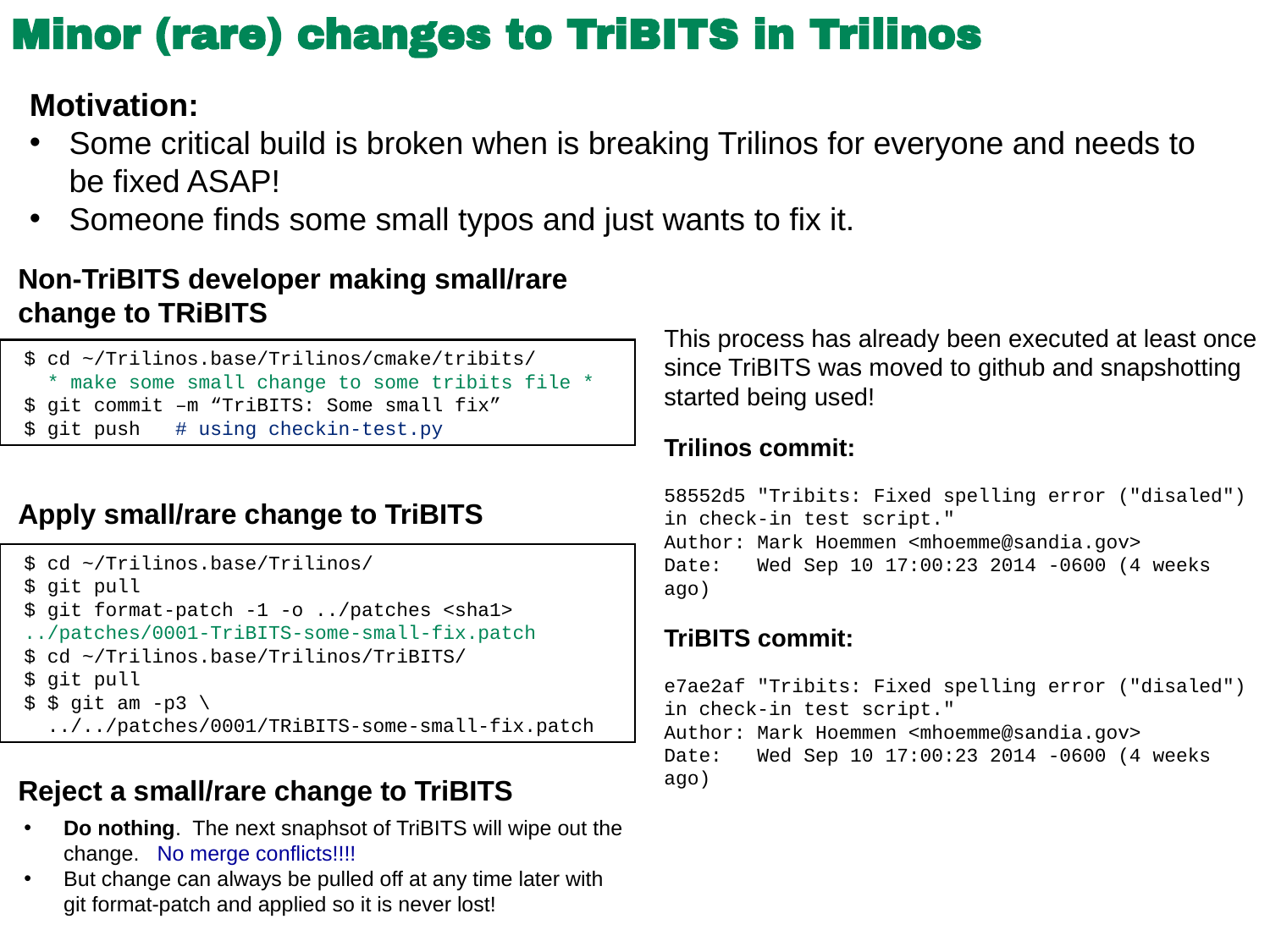

# Minor (rare) changes to TriBITS in Trilinos
Motivation:
Some critical build is broken when is breaking Trilinos for everyone and needs to be fixed ASAP!
Someone finds some small typos and just wants to fix it.
Non-TriBITS developer making small/rare change to TRiBITS
This process has already been executed at least once since TriBITS was moved to github and snapshotting started being used!
Trilinos commit:
58552d5 "Tribits: Fixed spelling error ("disaled") in check-in test script."
Author: Mark Hoemmen <mhoemme@sandia.gov>
Date:   Wed Sep 10 17:00:23 2014 -0600 (4 weeks ago)

TriBITS commit:
e7ae2af "Tribits: Fixed spelling error ("disaled") in check-in test script."
Author: Mark Hoemmen <mhoemme@sandia.gov>
Date:   Wed Sep 10 17:00:23 2014 -0600 (4 weeks ago)
$ cd ~/Trilinos.base/Trilinos/cmake/tribits/
  * make some small change to some tribits file *
$ git commit –m “TriBITS: Some small fix”
$ git push   # using checkin-test.py
Apply small/rare change to TriBITS
$ cd ~/Trilinos.base/Trilinos/
$ git pull
$ git format-patch -1 -o ../patches <sha1>
../patches/0001-TriBITS-some-small-fix.patch
$ cd ~/Trilinos.base/Trilinos/TriBITS/
$ git pull
$ $ git am -p3 \
  ../../patches/0001/TRiBITS-some-small-fix.patch
Reject a small/rare change to TriBITS
Do nothing.  The next snaphsot of TriBITS will wipe out the change.   No merge conflicts!!!!
But change can always be pulled off at any time later with git format-patch and applied so it is never lost!